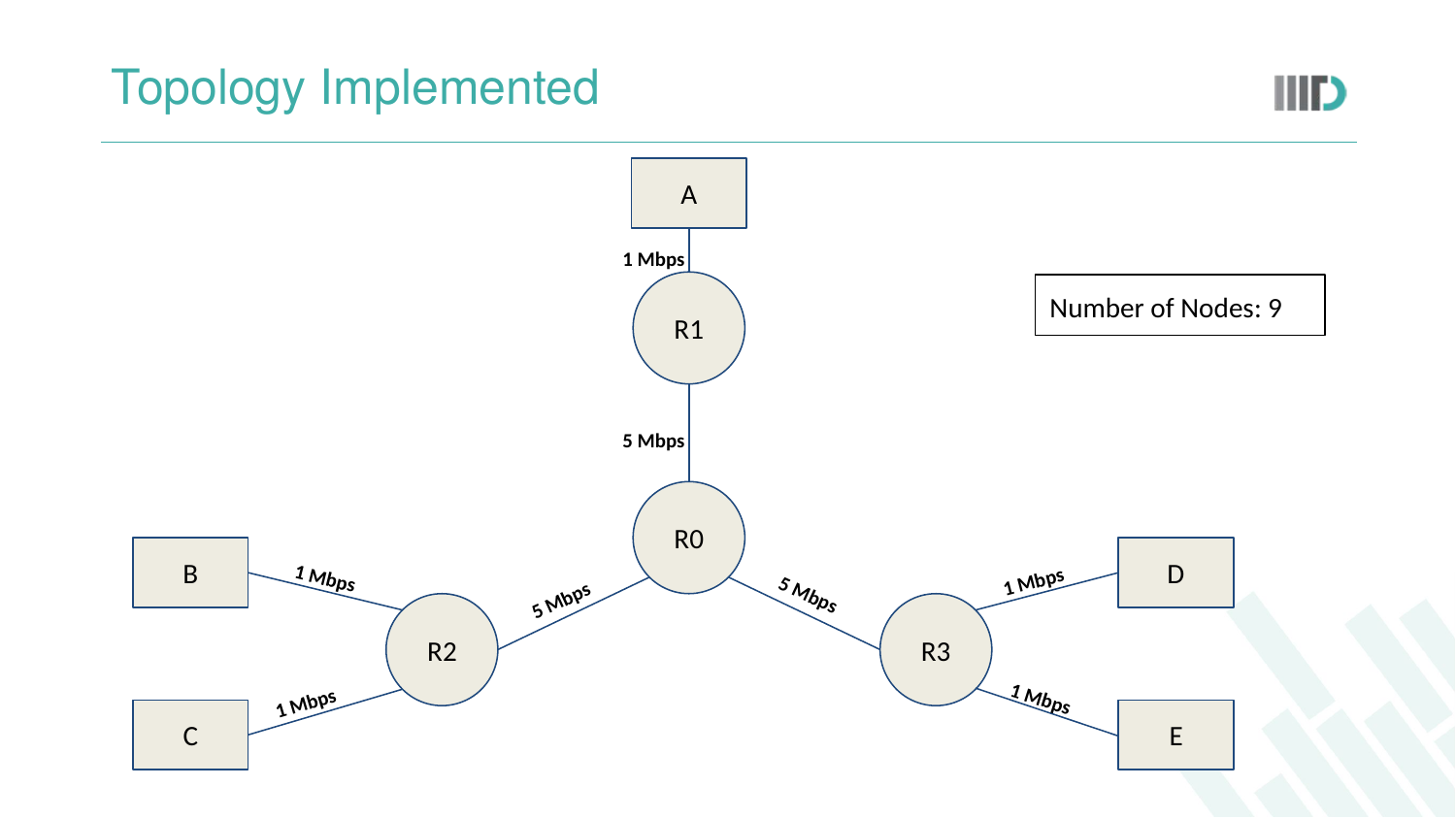

# Topology Implemented
A
1 Mbps
R1
Number of Nodes: 9

5 Mbps
R0
B
D
1 Mbps
1 Mbps
5 Mbps
5 Mbps
R2
R3
1 Mbps
1 Mbps
C
E